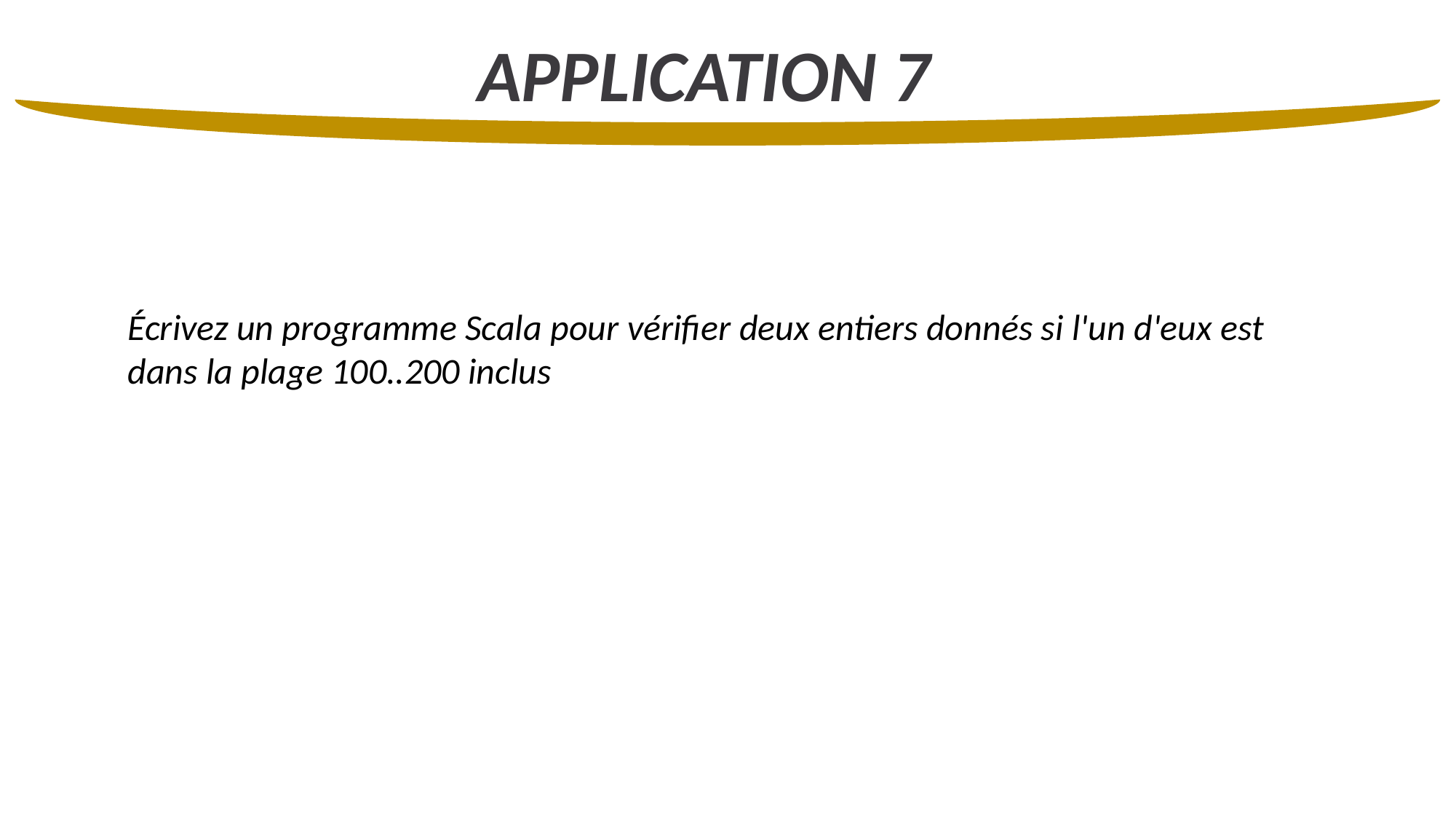

APPLICATION 7
Écrivez un programme Scala pour vérifier deux entiers donnés si l'un d'eux est dans la plage 100..200 inclus